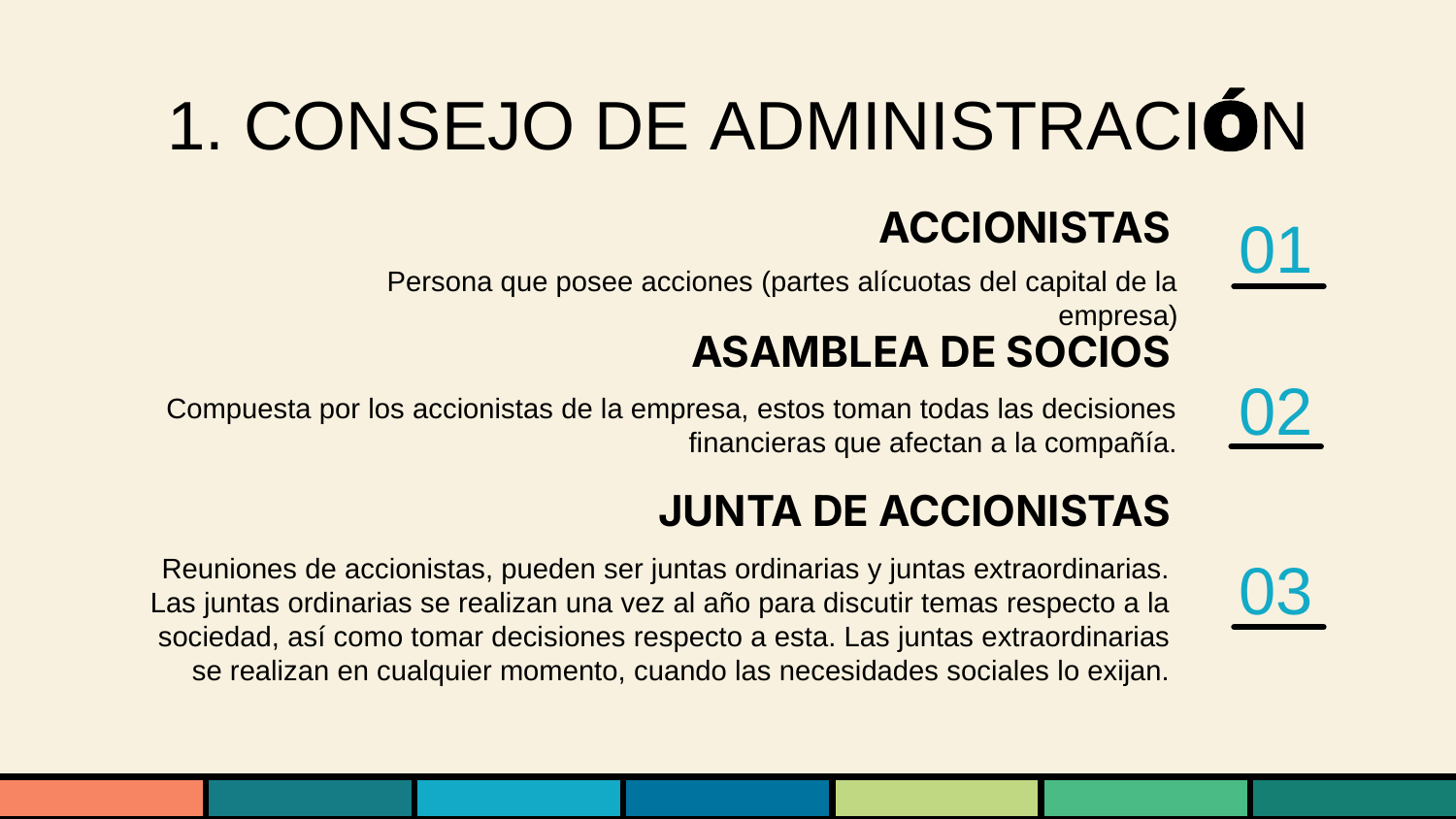

# 1. CONSEJO DE ADMINISTRACIÓN
ACCIONISTAS
01
Persona que posee acciones (partes alícuotas del capital de la empresa)
ASAMBLEA DE SOCIOS
02
Compuesta por los accionistas de la empresa, estos toman todas las decisiones financieras que afectan a la compañía.
JUNTA DE ACCIONISTAS
Reuniones de accionistas, pueden ser juntas ordinarias y juntas extraordinarias. Las juntas ordinarias se realizan una vez al año para discutir temas respecto a la sociedad, así como tomar decisiones respecto a esta. Las juntas extraordinarias se realizan en cualquier momento, cuando las necesidades sociales lo exijan.
03